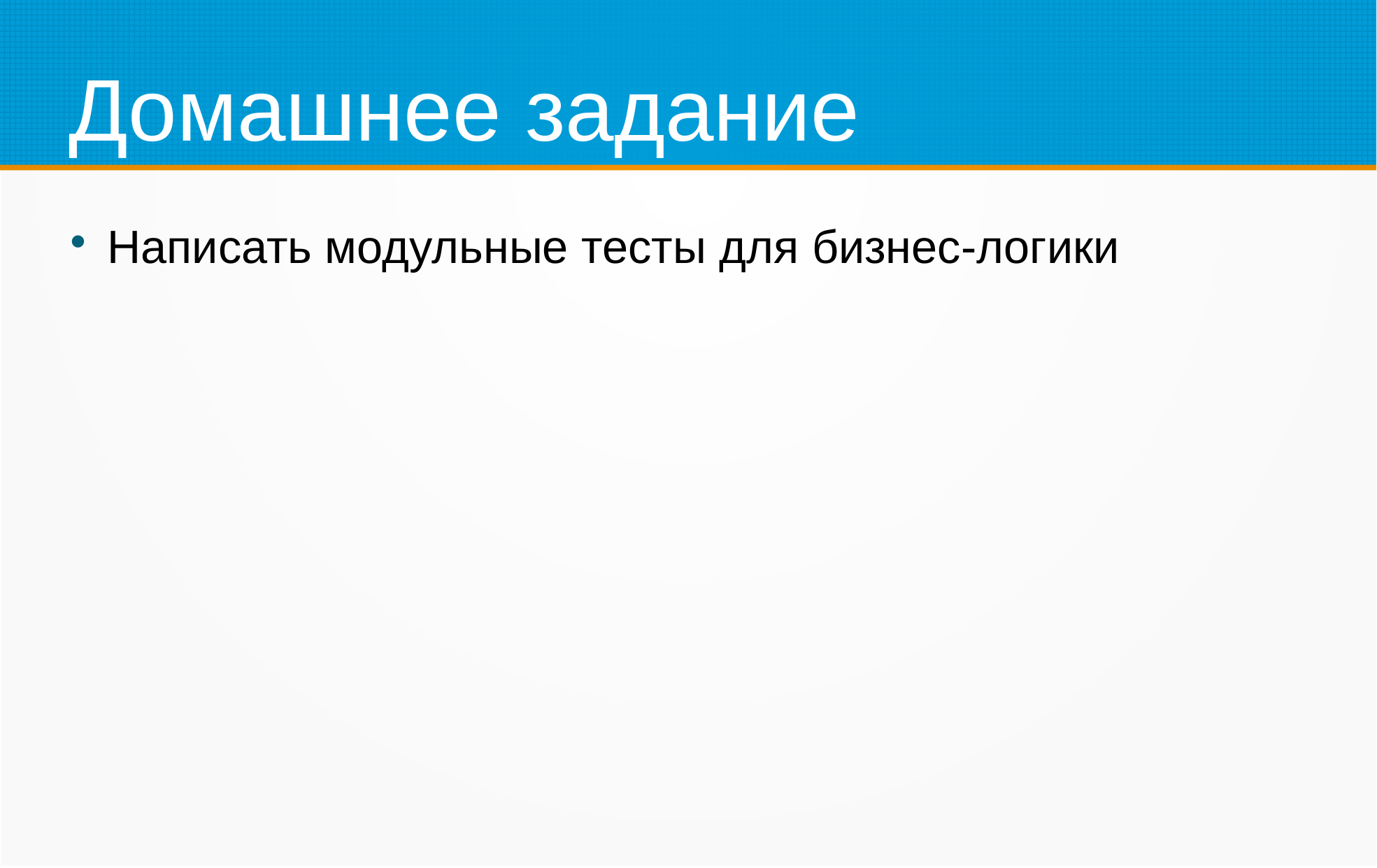

Домашнее задание
Написать модульные тесты для бизнес-логики